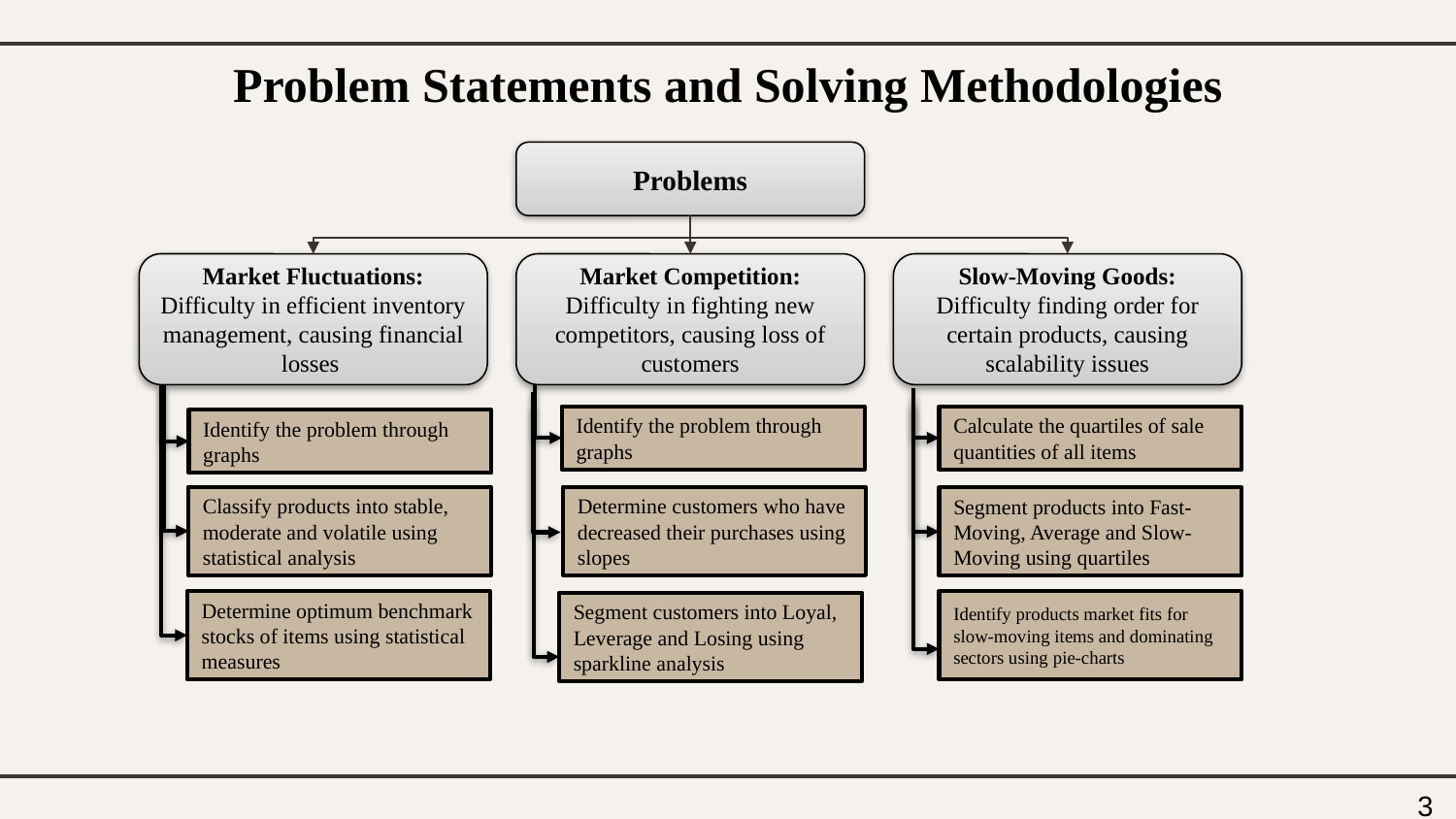

Problem Statements and Solving Methodologies
Problems
Slow-Moving Goods: Difficulty finding order for certain products, causing scalability issues
Market Fluctuations: Difficulty in efficient inventory management, causing financial losses
Market Competition: Difficulty in fighting new competitors, causing loss of customers
Identify the problem through graphs
Calculate the quartiles of sale quantities of all items
Identify the problem through graphs
Classify products into stable, moderate and volatile using statistical analysis
Determine customers who have decreased their purchases using slopes
Segment products into Fast-Moving, Average and Slow-Moving using quartiles
Determine optimum benchmark stocks of items using statistical measures
Identify products market fits for slow-moving items and dominating sectors using pie-charts
Segment customers into Loyal, Leverage and Losing using sparkline analysis
3